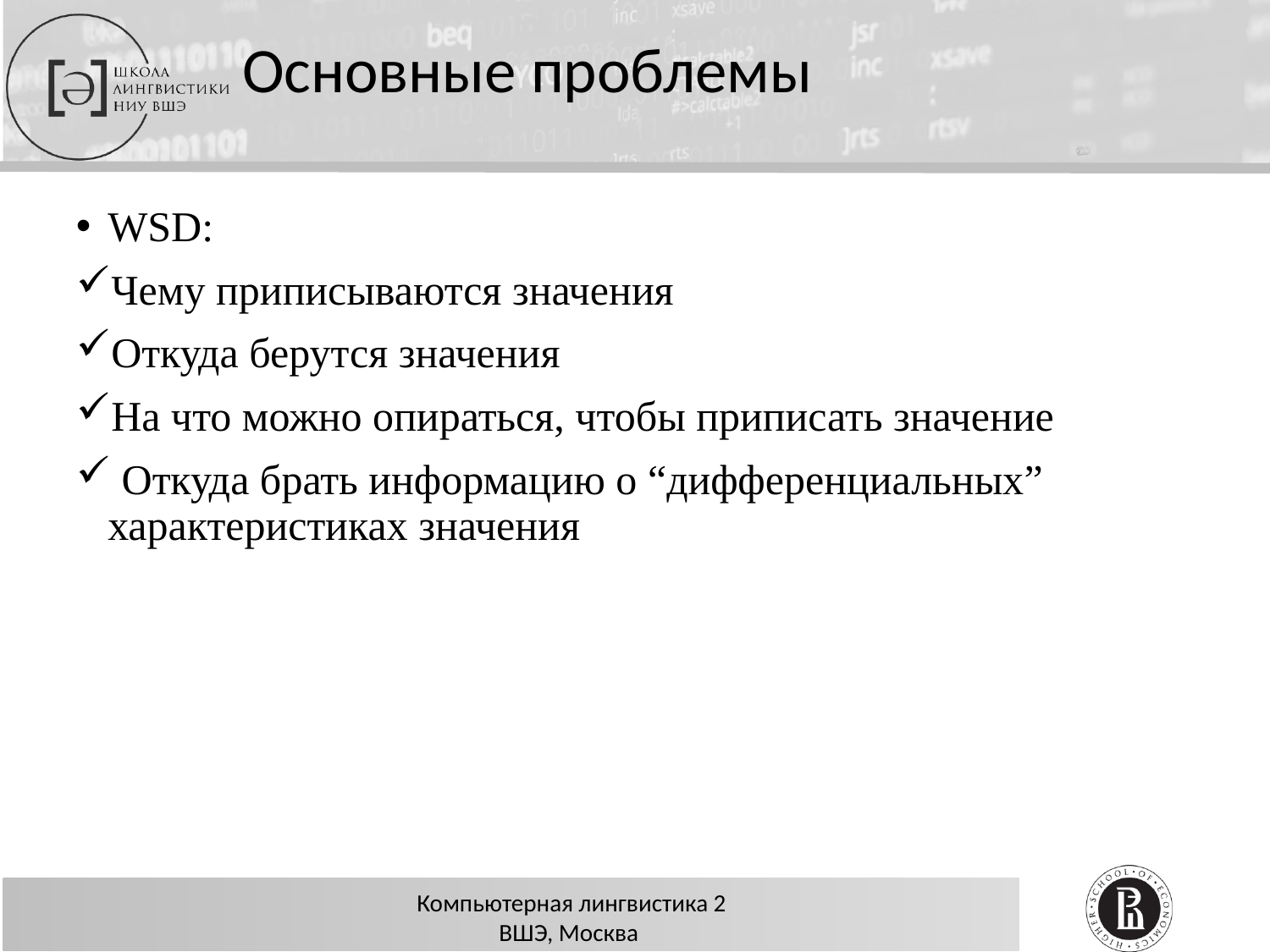

# Основные проблемы
WSD:
Чему приписываются значения
Откуда берутся значения
На что можно опираться, чтобы приписать значение
 Откуда брать информацию о “дифференциальных” характеристиках значения